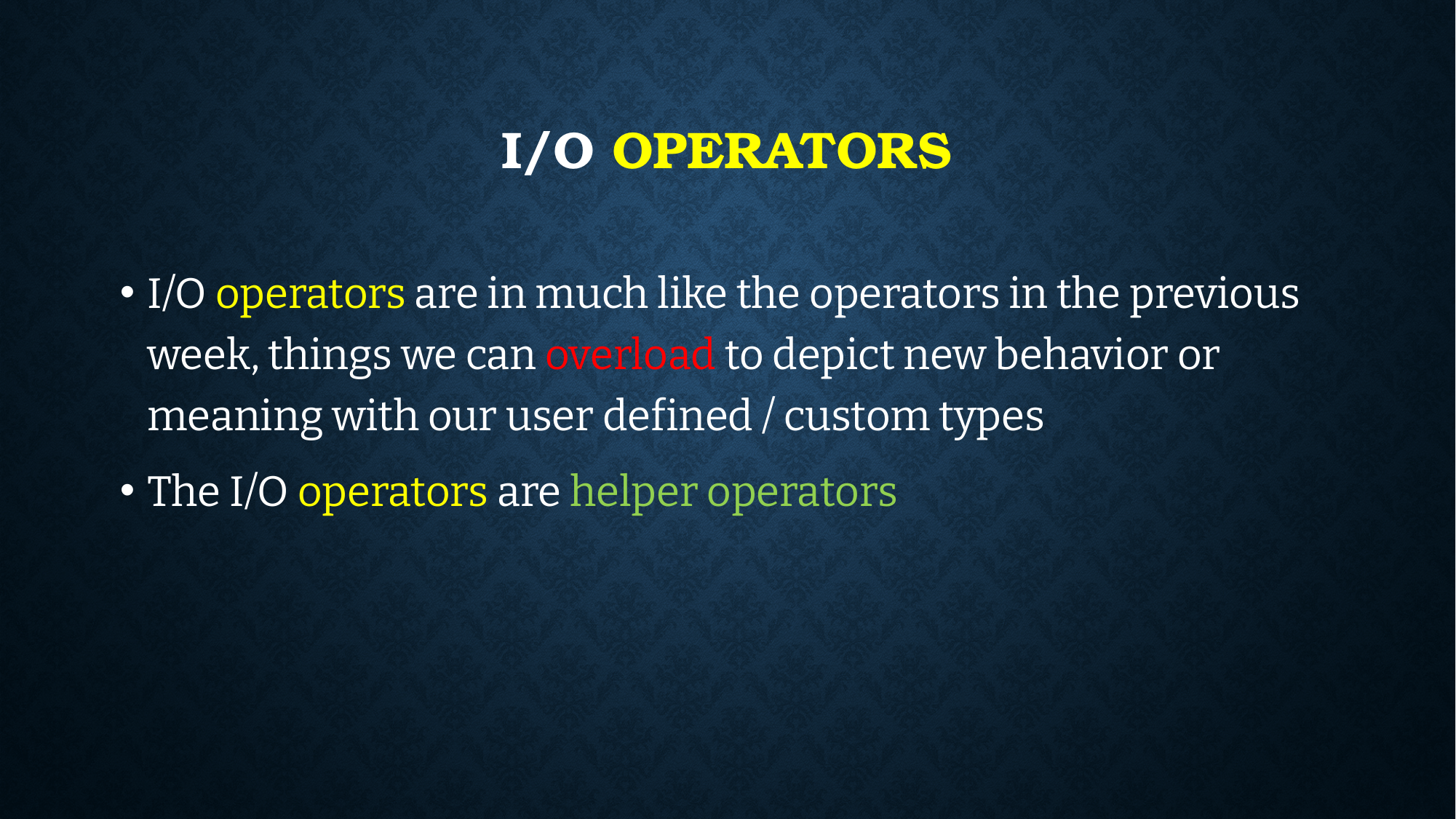

# I/O Operators
I/O operators are in much like the operators in the previous week, things we can overload to depict new behavior or meaning with our user defined / custom types
The I/O operators are helper operators